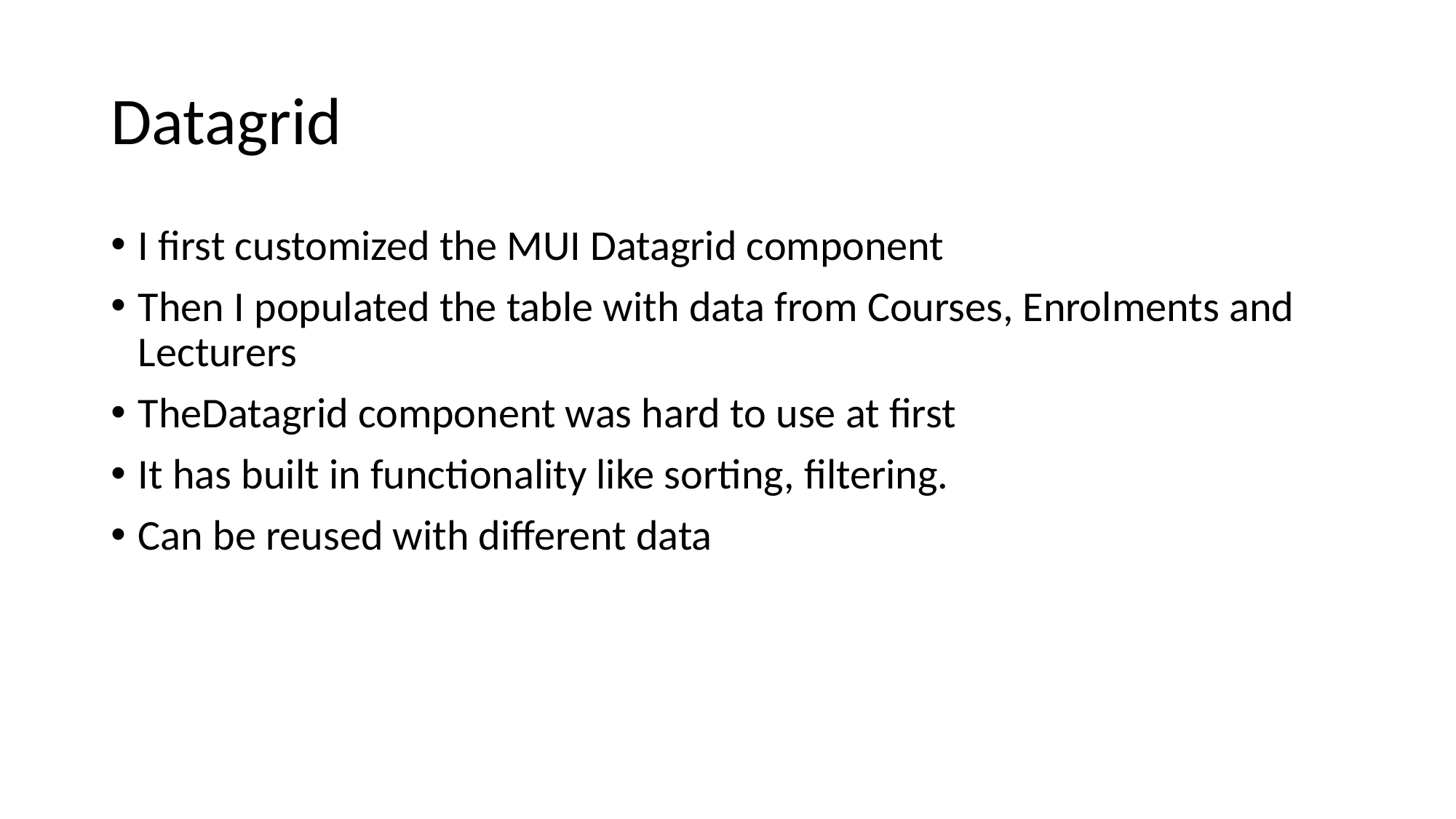

# Datagrid
I first customized the MUI Datagrid component
Then I populated the table with data from Courses, Enrolments and Lecturers
TheDatagrid component was hard to use at first
It has built in functionality like sorting, filtering.
Can be reused with different data